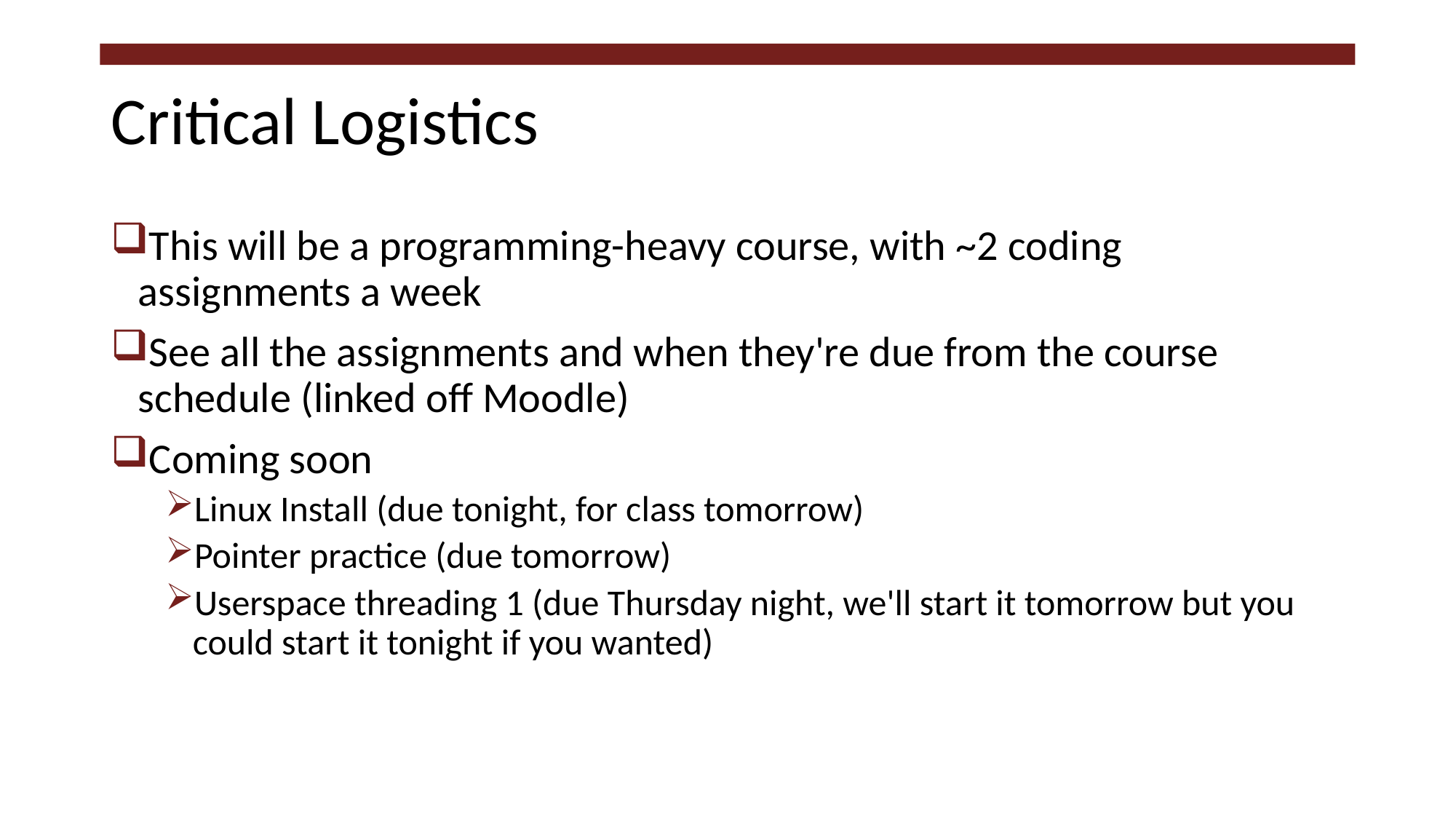

# Critical Logistics
This will be a programming-heavy course, with ~2 coding assignments a week
See all the assignments and when they're due from the course schedule (linked off Moodle)
Coming soon
Linux Install (due tonight, for class tomorrow)
Pointer practice (due tomorrow)
Userspace threading 1 (due Thursday night, we'll start it tomorrow but you could start it tonight if you wanted)